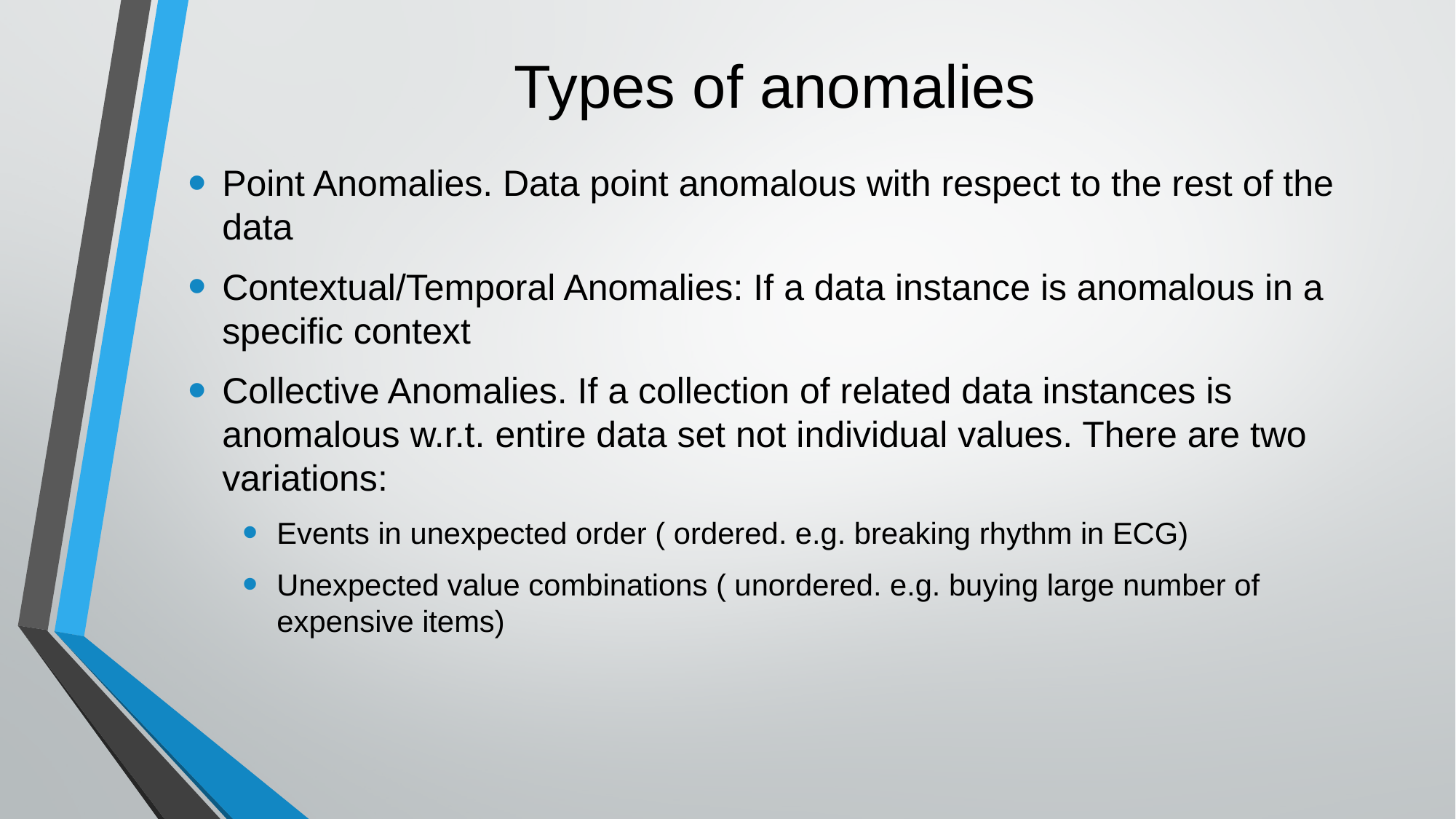

# Types of anomalies
Point Anomalies. Data point anomalous with respect to the rest of the data
Contextual/Temporal Anomalies: If a data instance is anomalous in a specific context
Collective Anomalies. If a collection of related data instances is anomalous w.r.t. entire data set not individual values. There are two variations:
Events in unexpected order ( ordered. e.g. breaking rhythm in ECG)
Unexpected value combinations ( unordered. e.g. buying large number of expensive items)